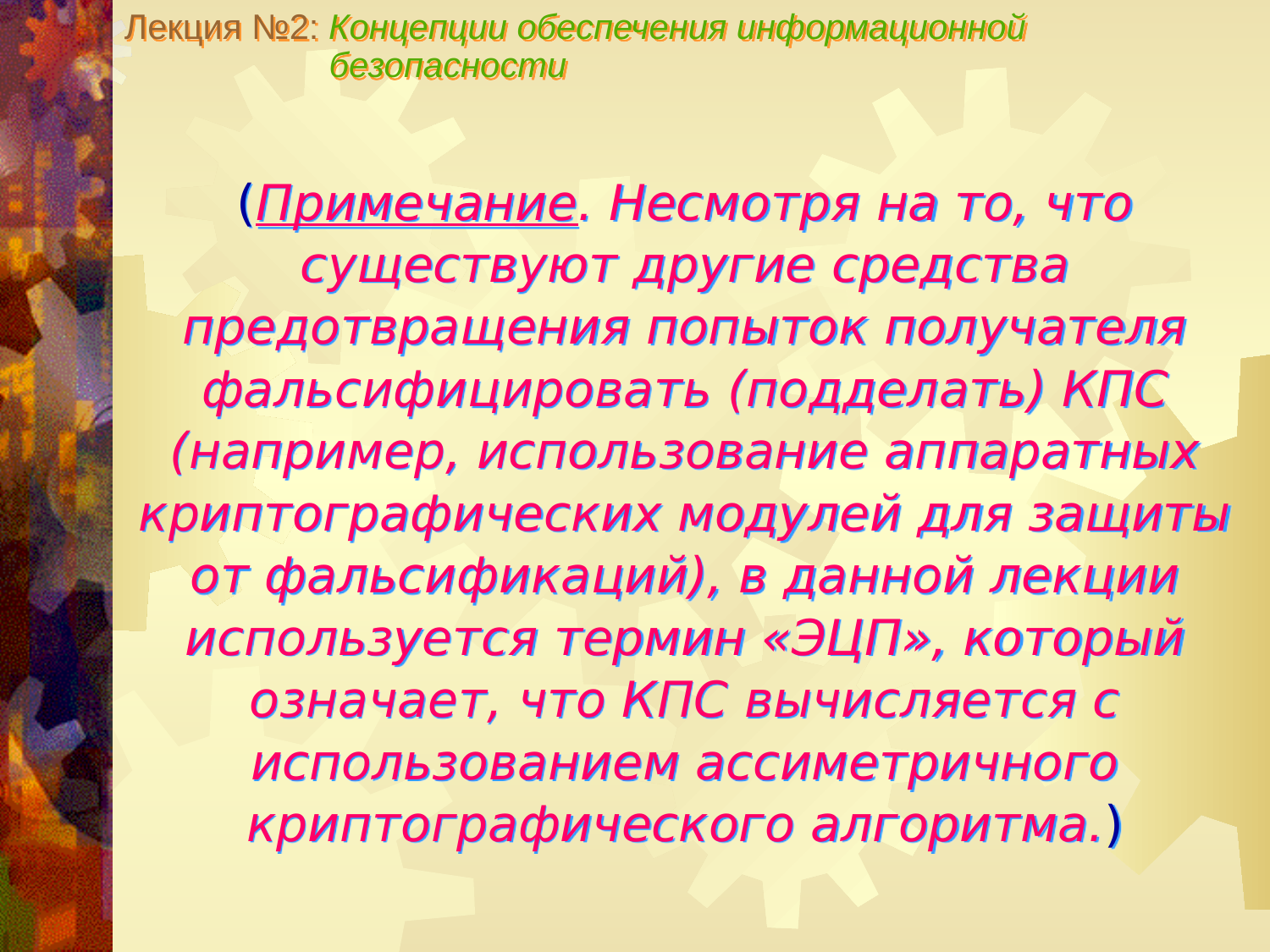

Лекция №2: Концепции обеспечения информационной
                       безопасности
(Примечание. Несмотря на то, что существуют другие средства предотвращения попыток получателя фальсифицировать (подделать) КПС (например, использование аппаратных криптографических модулей для защиты от фальсификаций), в данной лекции используется термин «ЭЦП», который означает, что КПС вычисляется с использованием ассиметричного криптографического алгоритма.)